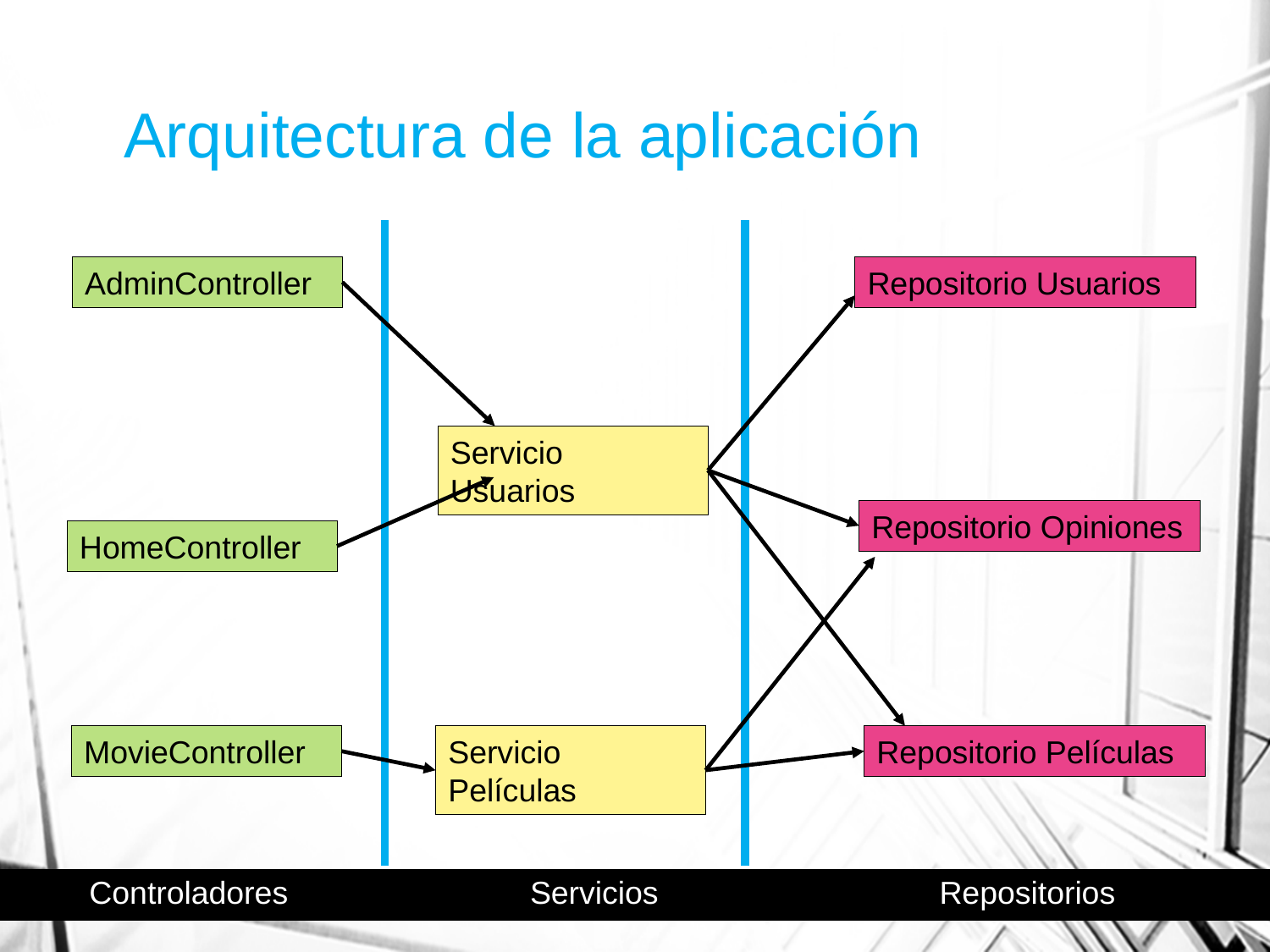

# Arquitectura de la aplicación
AdminController
Repositorio Usuarios
Servicio Usuarios
Repositorio Opiniones
HomeController
MovieController
Servicio Películas
Repositorio Películas
| Controladores | Servicios | Repositorios |
| --- | --- | --- |